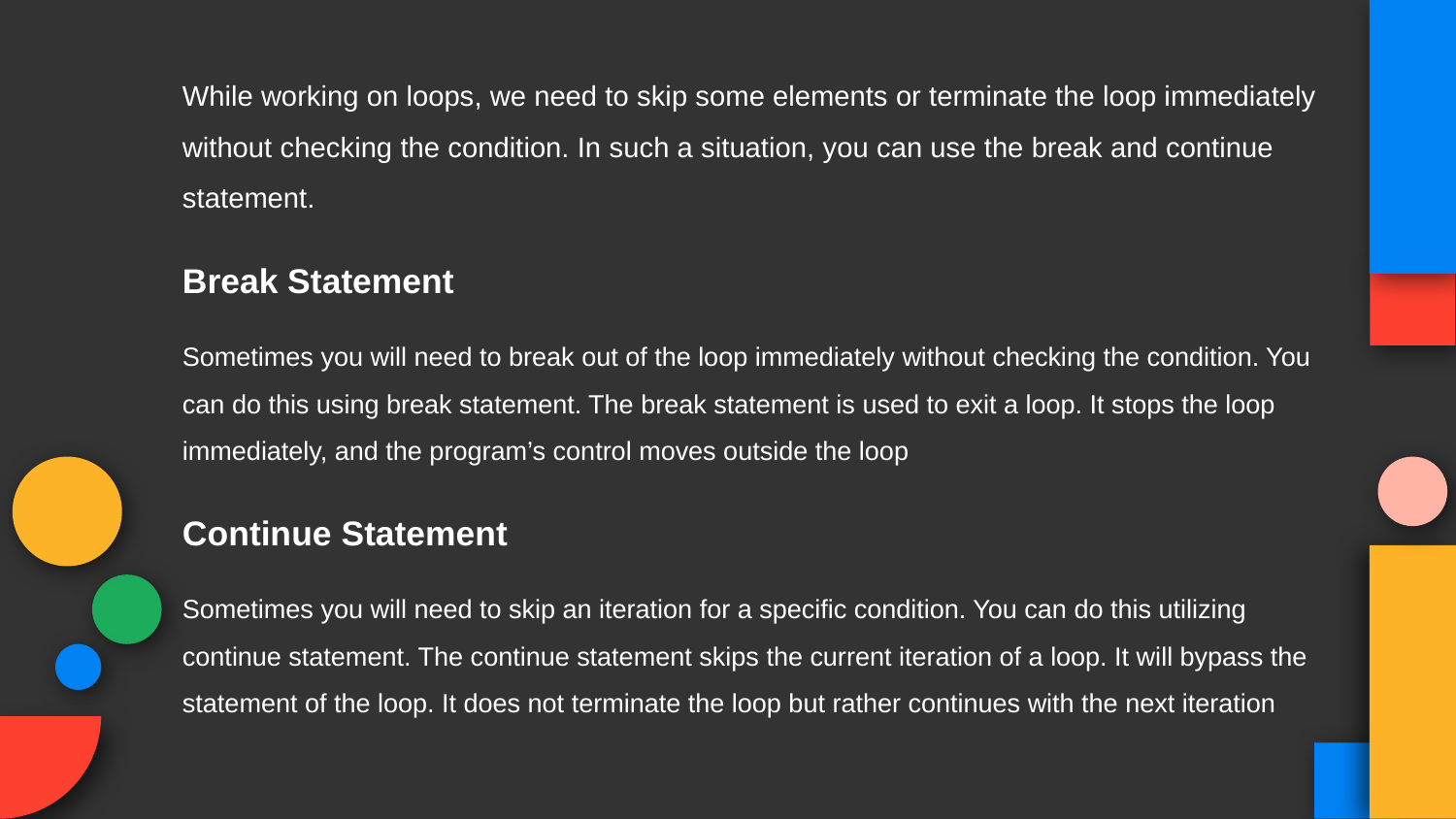

While working on loops, we need to skip some elements or terminate the loop immediately without checking the condition. In such a situation, you can use the break and continue statement.
Break Statement
Sometimes you will need to break out of the loop immediately without checking the condition. You can do this using break statement. The break statement is used to exit a loop. It stops the loop immediately, and the program’s control moves outside the loop
Continue Statement
Sometimes you will need to skip an iteration for a specific condition. You can do this utilizing continue statement. The continue statement skips the current iteration of a loop. It will bypass the statement of the loop. It does not terminate the loop but rather continues with the next iteration